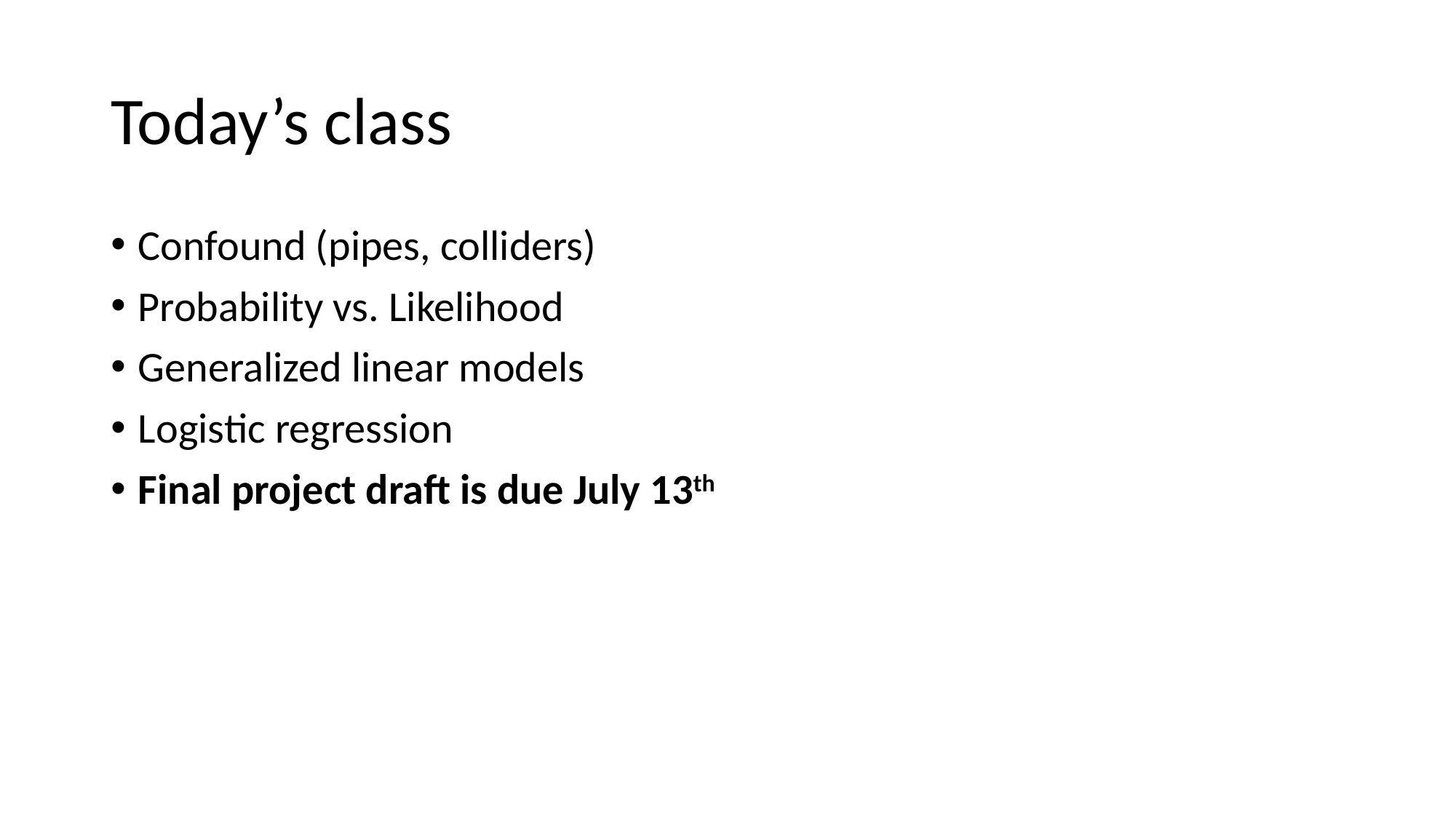

# Today’s class
Confound (pipes, colliders)
Probability vs. Likelihood
Generalized linear models
Logistic regression
Final project draft is due July 13th